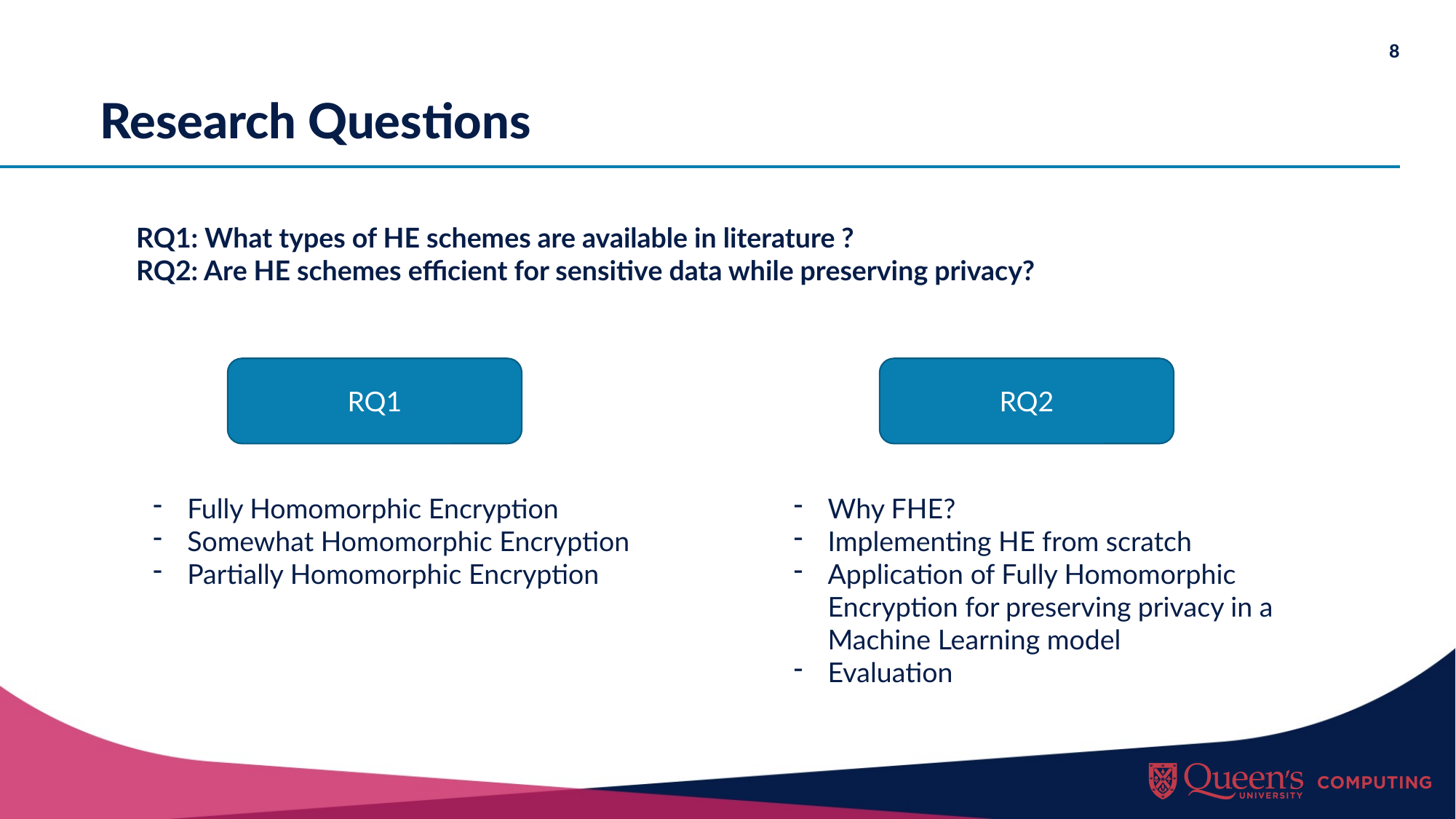

# Research Questions
RQ1: What types of HE schemes are available in literature ?
RQ2: Are HE schemes efficient for sensitive data while preserving privacy?
RQ1
RQ2
Fully Homomorphic Encryption
Somewhat Homomorphic Encryption
Partially Homomorphic Encryption
Why FHE?
Implementing HE from scratch
Application of Fully Homomorphic Encryption for preserving privacy in a Machine Learning model
Evaluation